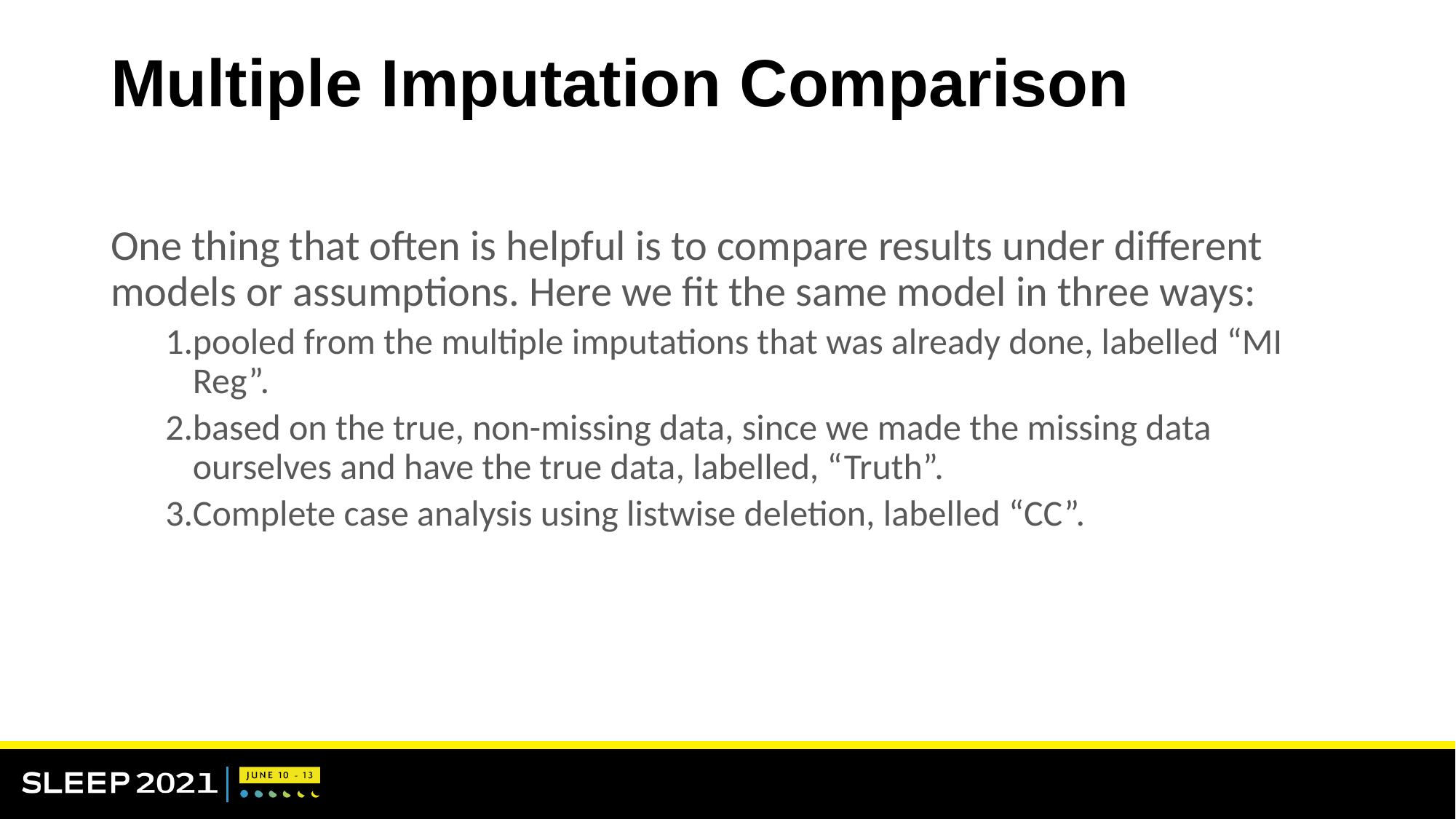

# Multiple Imputation Comparison
One thing that often is helpful is to compare results under different models or assumptions. Here we fit the same model in three ways:
pooled from the multiple imputations that was already done, labelled “MI Reg”.
based on the true, non-missing data, since we made the missing data ourselves and have the true data, labelled, “Truth”.
Complete case analysis using listwise deletion, labelled “CC”.